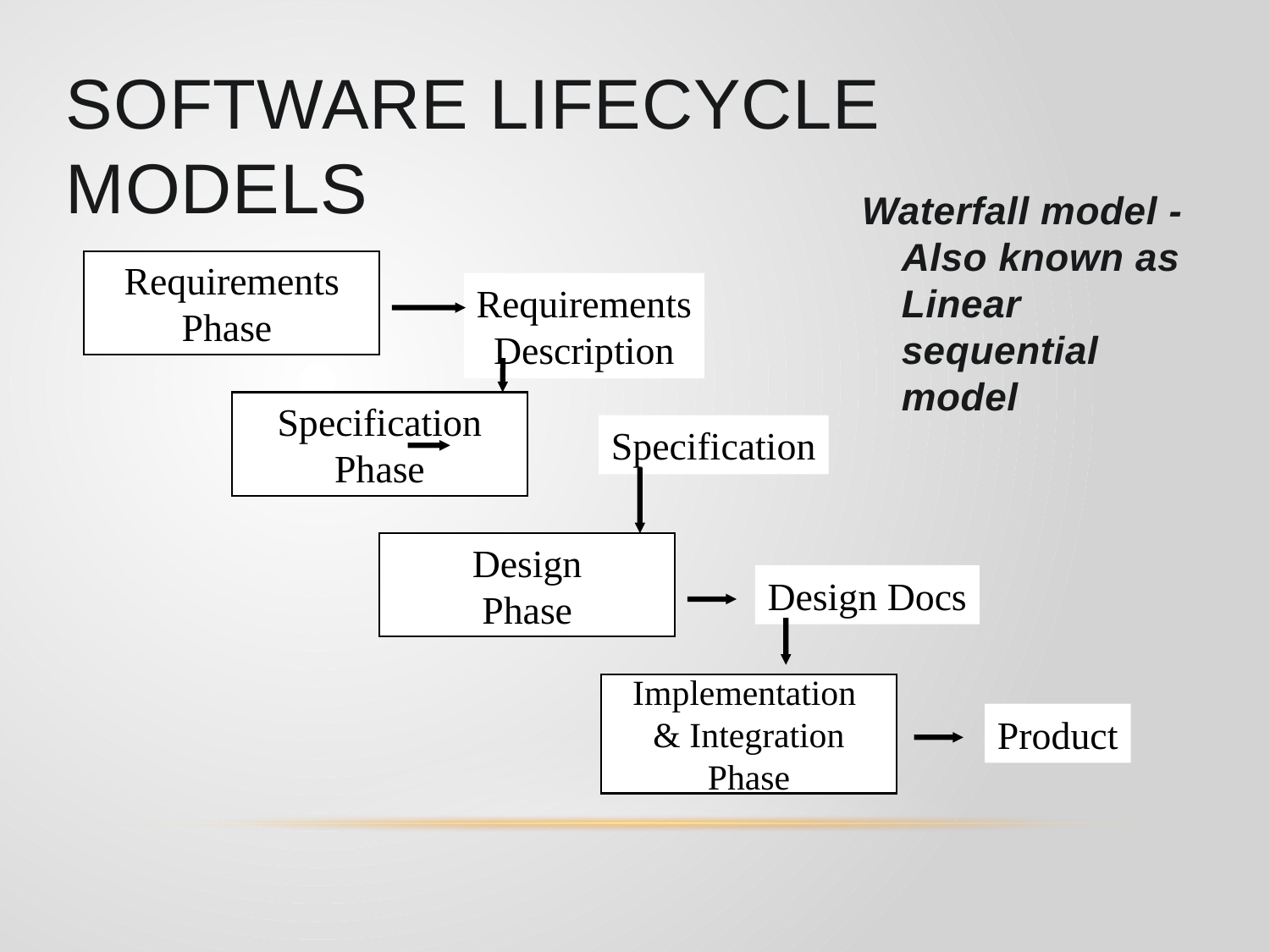

Software Lifecycle Models
Waterfall model - Also known as Linear sequential model

Requirements
Phase
Requirements
Description

Specification
Phase
Specification

Design
Phase
Design Docs

Implementation
& Integration
Phase
Product